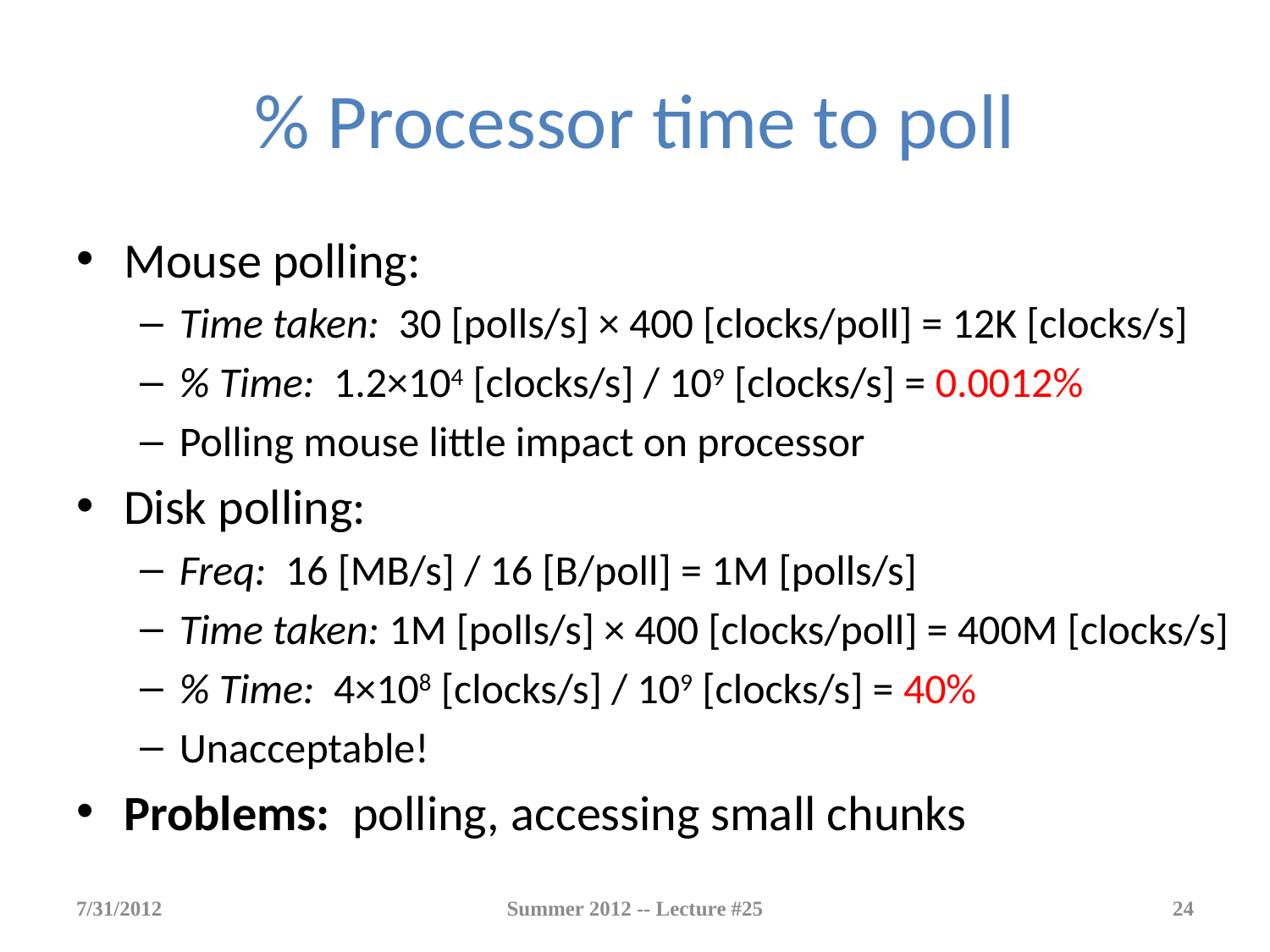

# % Processor time to poll
Mouse polling:
Time taken:  30 [polls/s] × 400 [clocks/poll] = 12K [clocks/s]
% Time:  1.2×104 [clocks/s] / 109 [clocks/s] = 0.0012%
Polling mouse little impact on processor
Disk polling:
Freq:  16 [MB/s] / 16 [B/poll] = 1M [polls/s]
Time taken: 1M [polls/s] × 400 [clocks/poll] = 400M [clocks/s]
% Time:  4×108 [clocks/s] / 109 [clocks/s] = 40%
Unacceptable!
Problems:  polling, accessing small chunks
7/31/2012
Summer 2012 -- Lecture #25
24